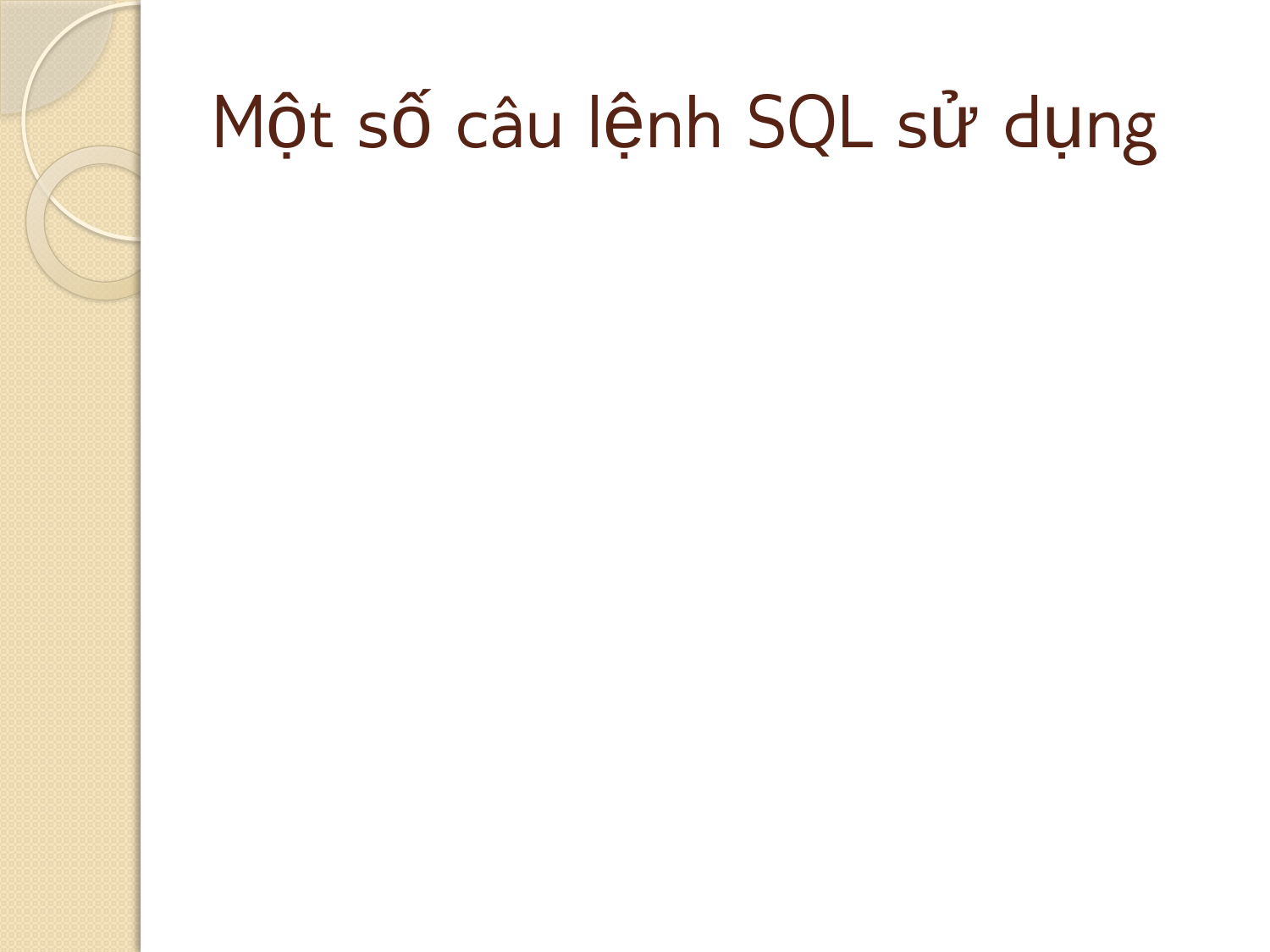

# Một số câu lệnh SQL sử dụng